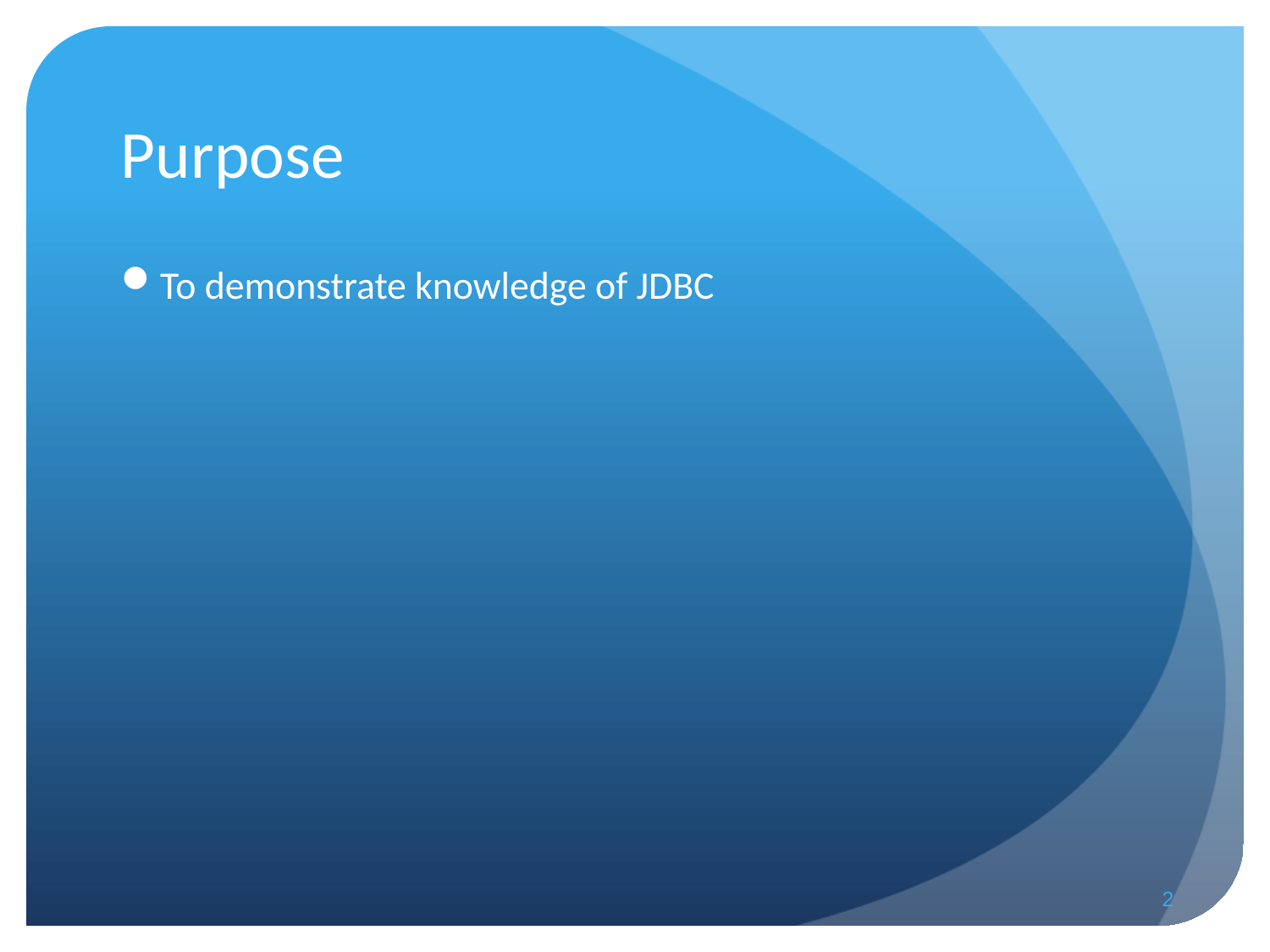

# Purpose
To demonstrate knowledge of JDBC

2